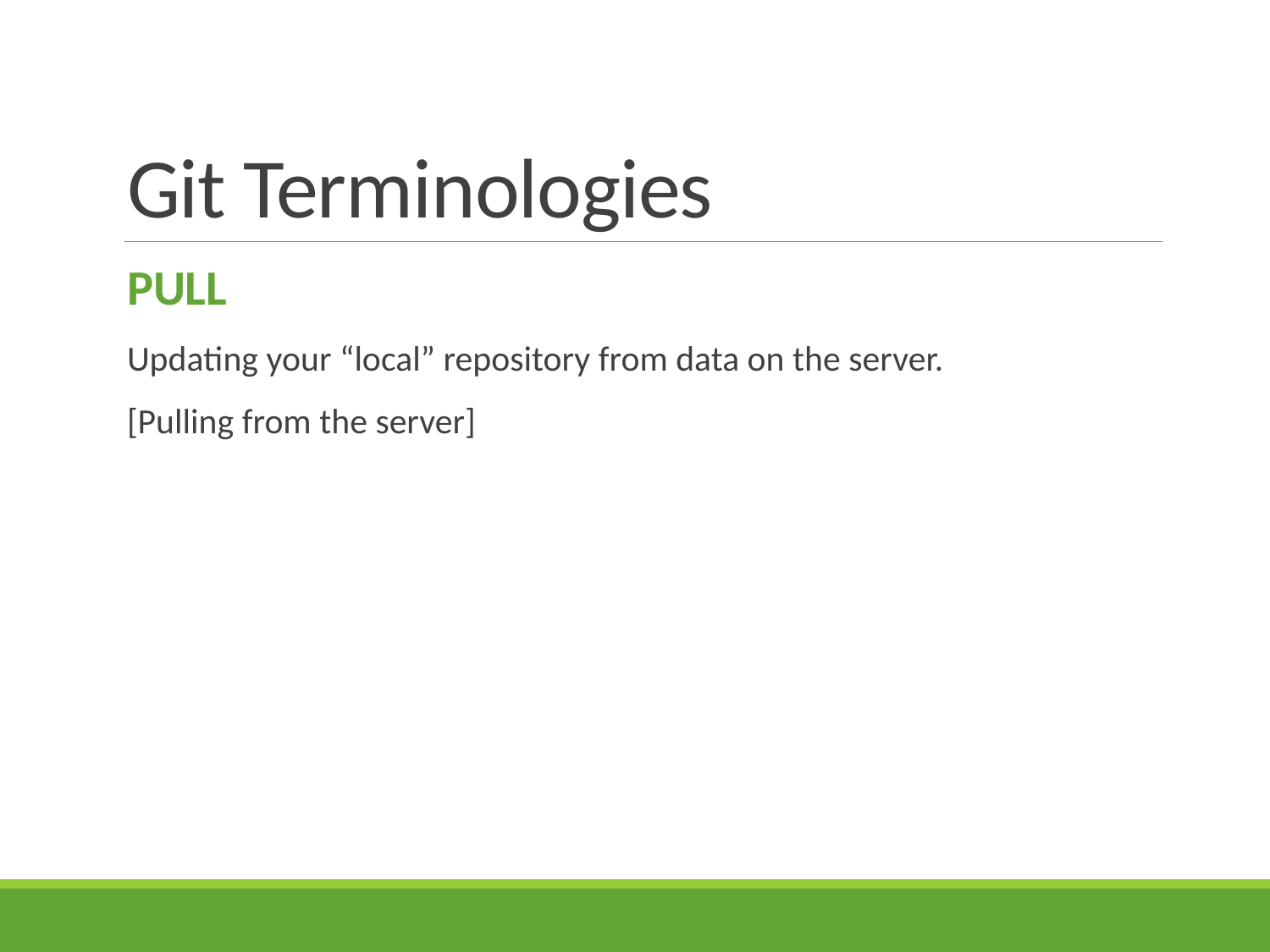

# Git Terminologies
PULL
Updating your “local” repository from data on the server.
[Pulling from the server]